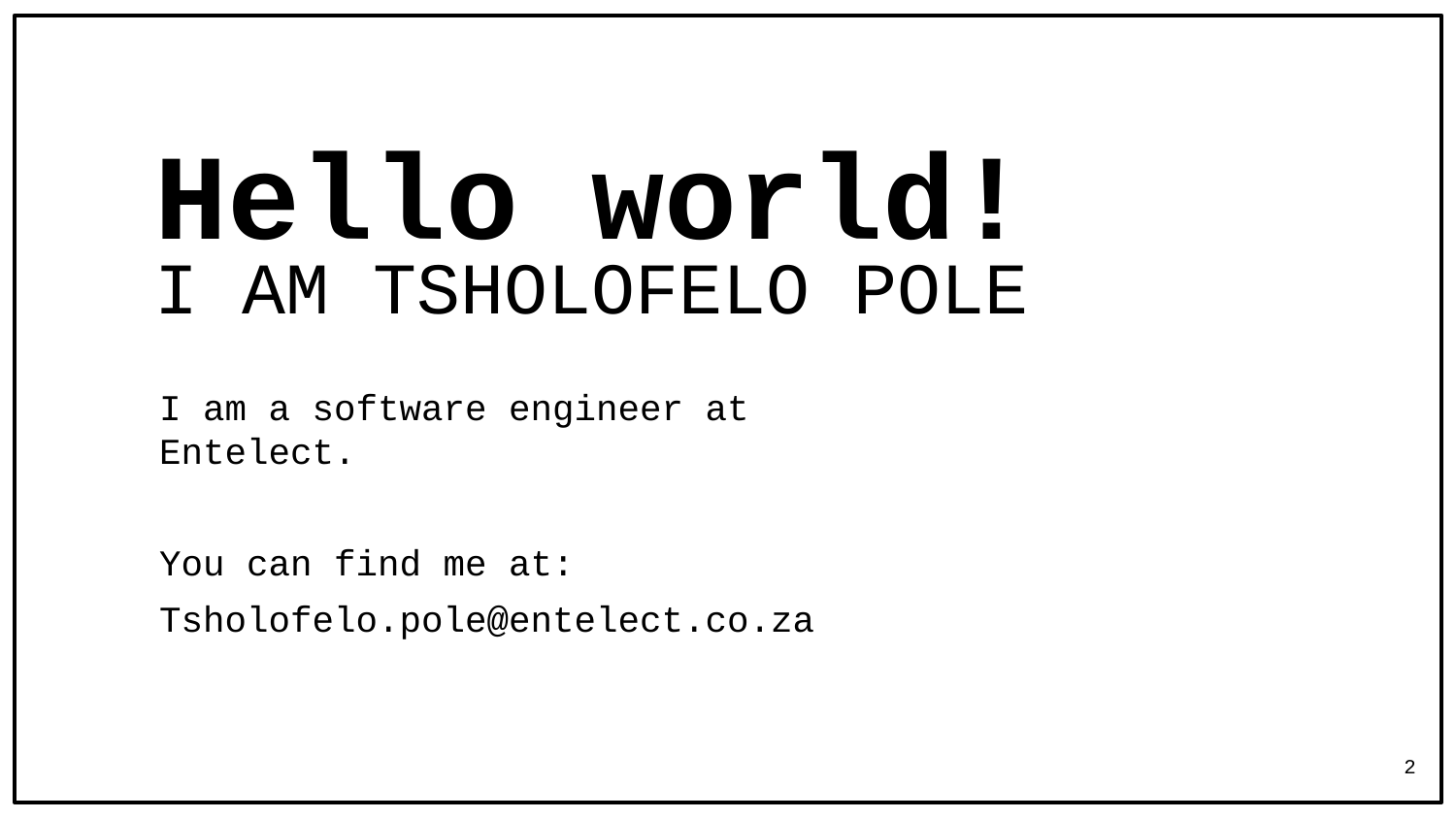

Hello world!
I AM TSHOLOFELO POLE
I am a software engineer at Entelect.

You can find me at:
Tsholofelo.pole@entelect.co.za
2